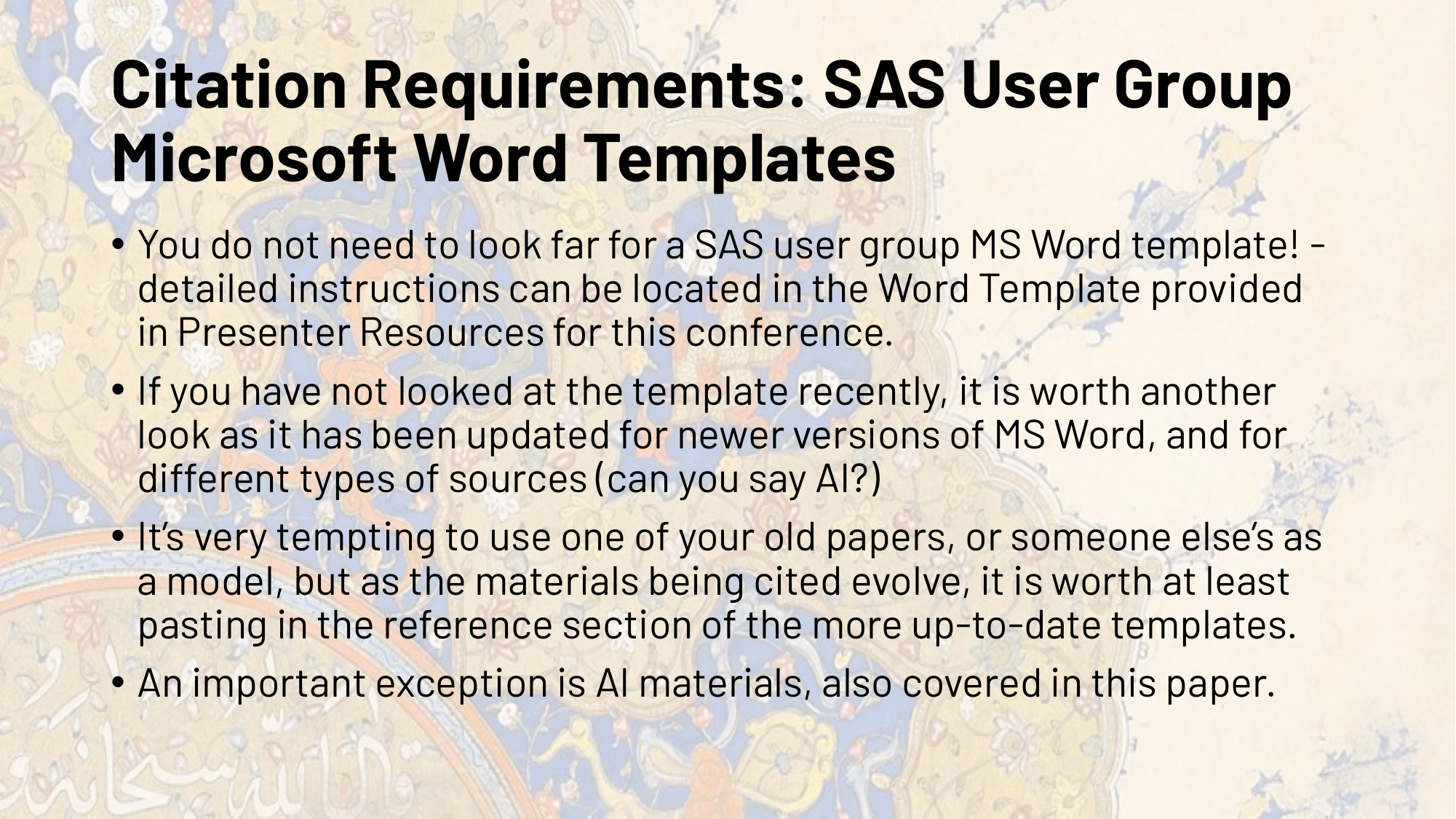

# Citation Requirements: SAS User Group Microsoft Word Templates
You do not need to look far for a SAS user group MS Word template! - detailed instructions can be located in the Word Template provided in Presenter Resources for this conference.
If you have not looked at the template recently, it is worth another look as it has been updated for newer versions of MS Word, and for different types of sources (can you say AI?)
It’s very tempting to use one of your old papers, or someone else’s as a model, but as the materials being cited evolve, it is worth at least pasting in the reference section of the more up-to-date templates.
An important exception is AI materials, also covered in this paper.